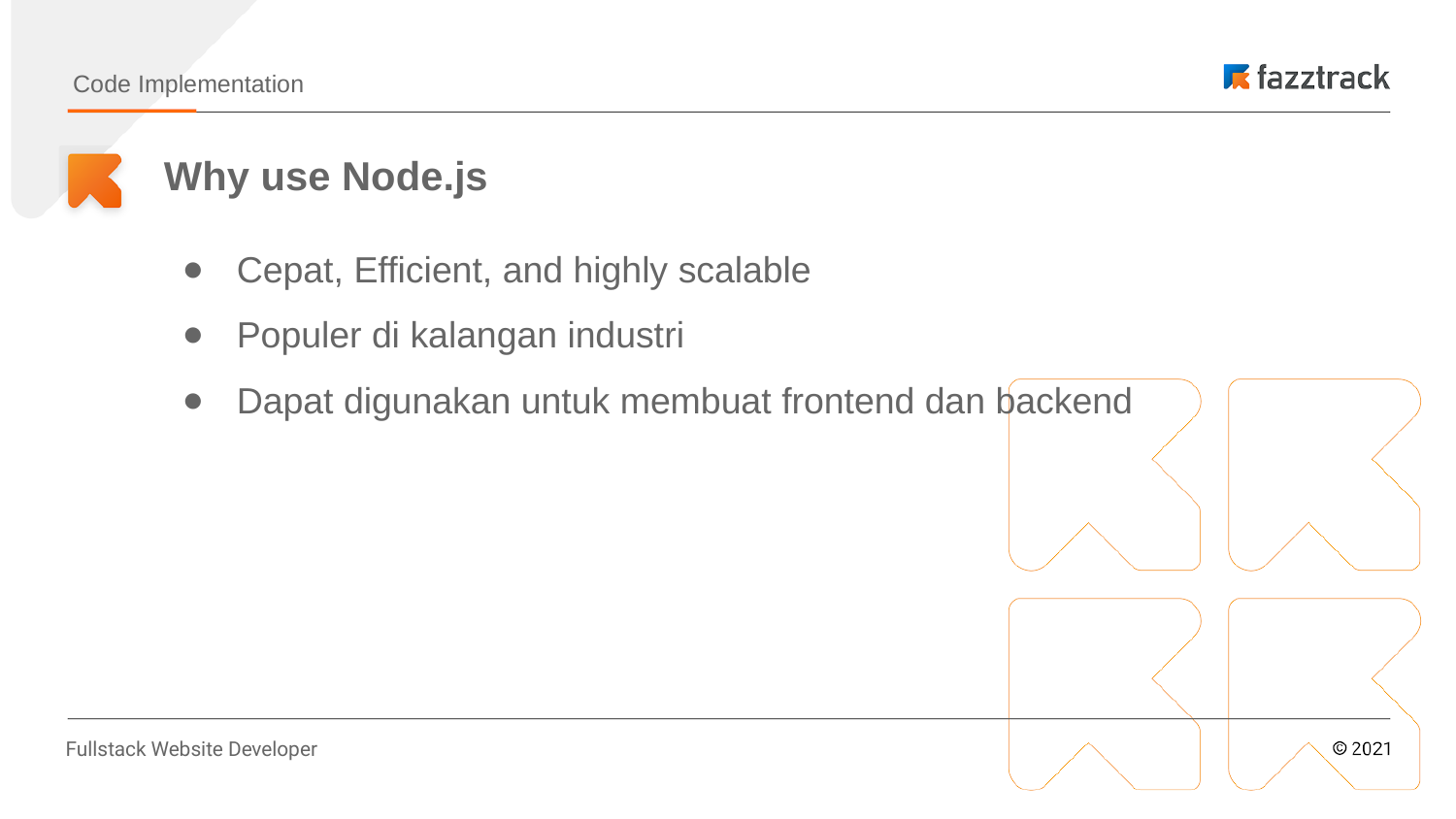

Code Implementation

# Why use Node.js
Cepat, Efficient, and highly scalable
Populer di kalangan industri
Dapat digunakan untuk membuat frontend dan backend